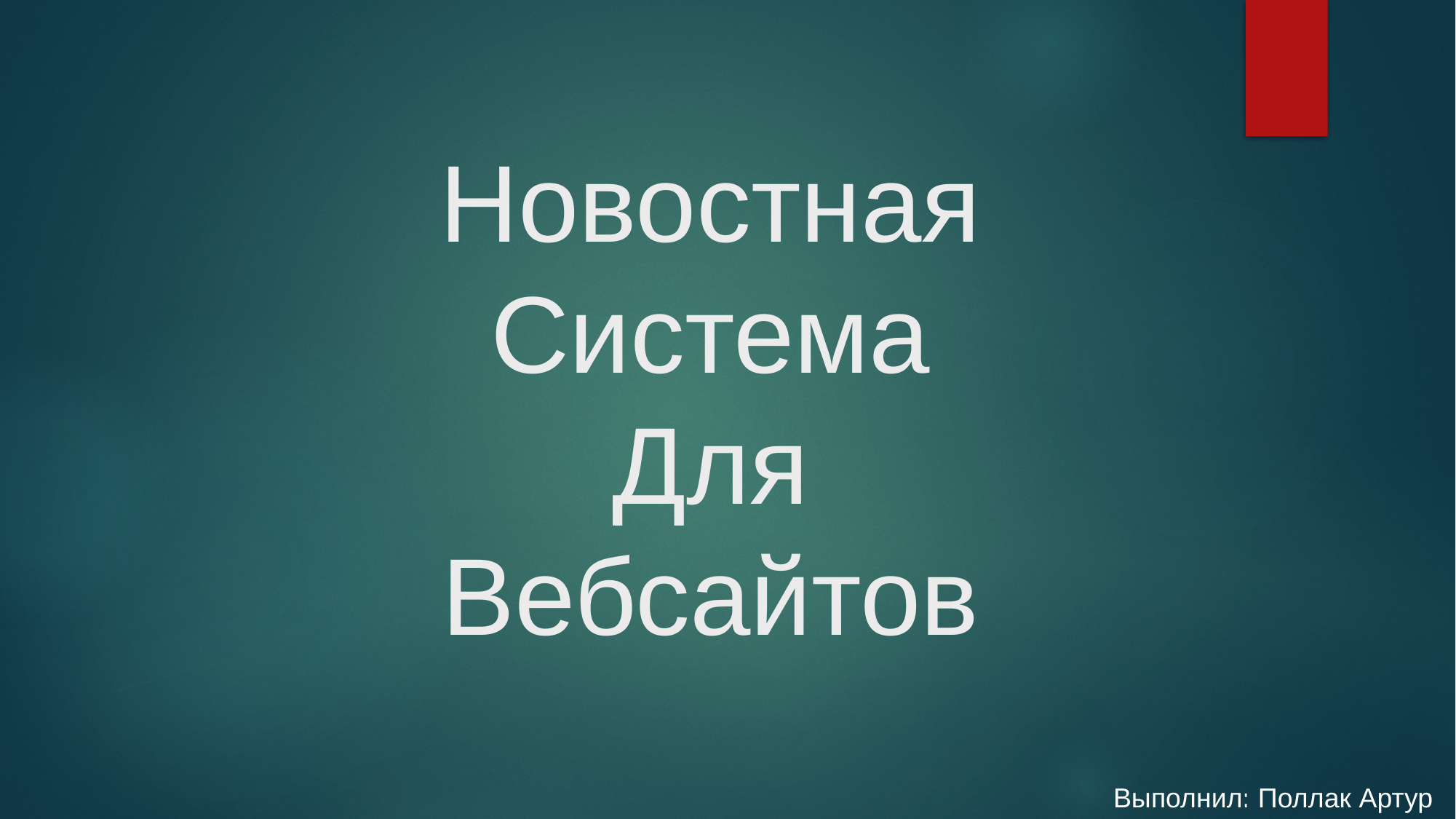

Новостная
Система
Для
Вебсайтов
Выполнил: Поллак Артур